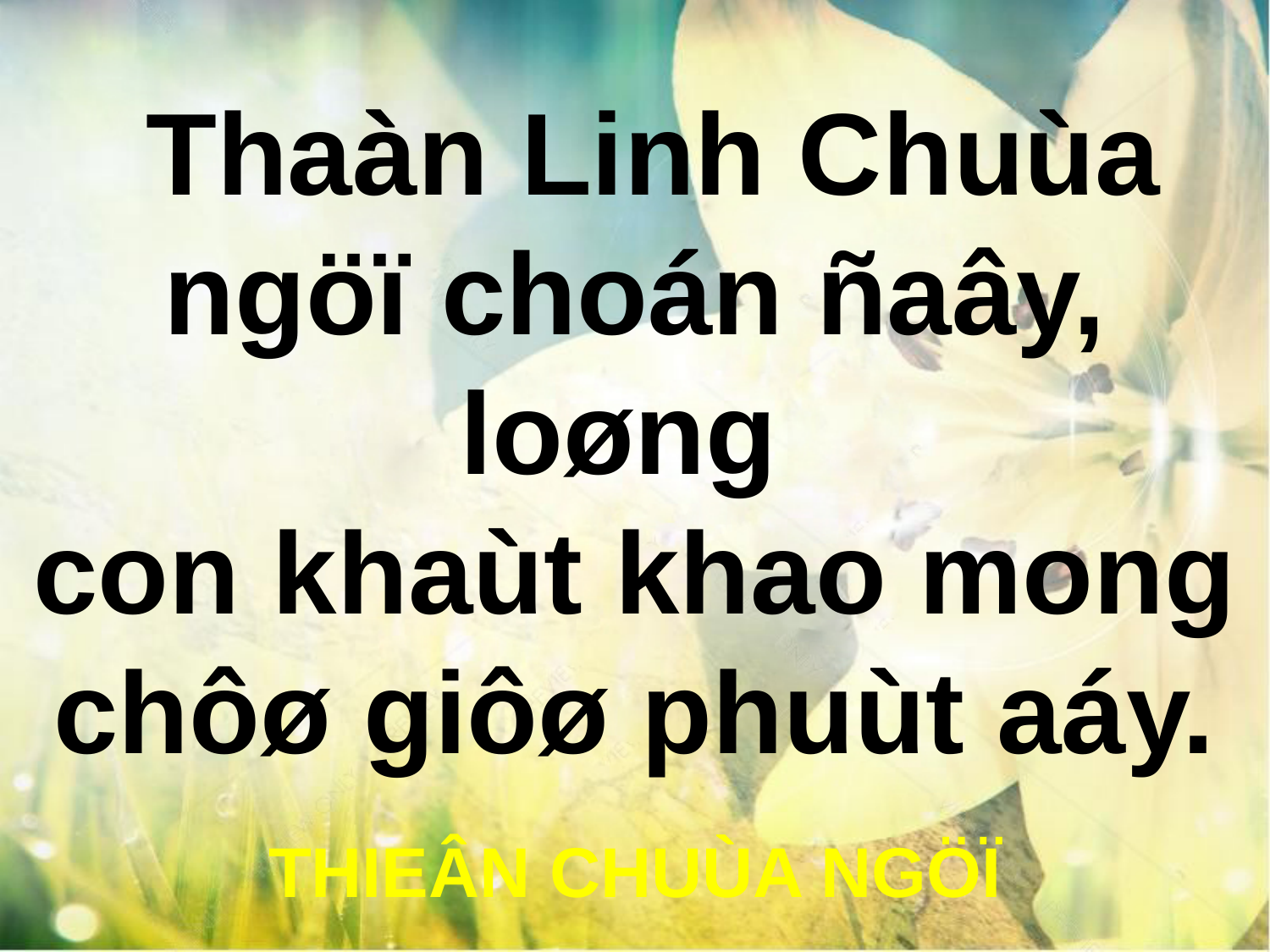

Thaàn Linh Chuùa
ngöï choán ñaây, loøng
con khaùt khao mong chôø giôø phuùt aáy.
THIEÂN CHUÙA NGÖÏ